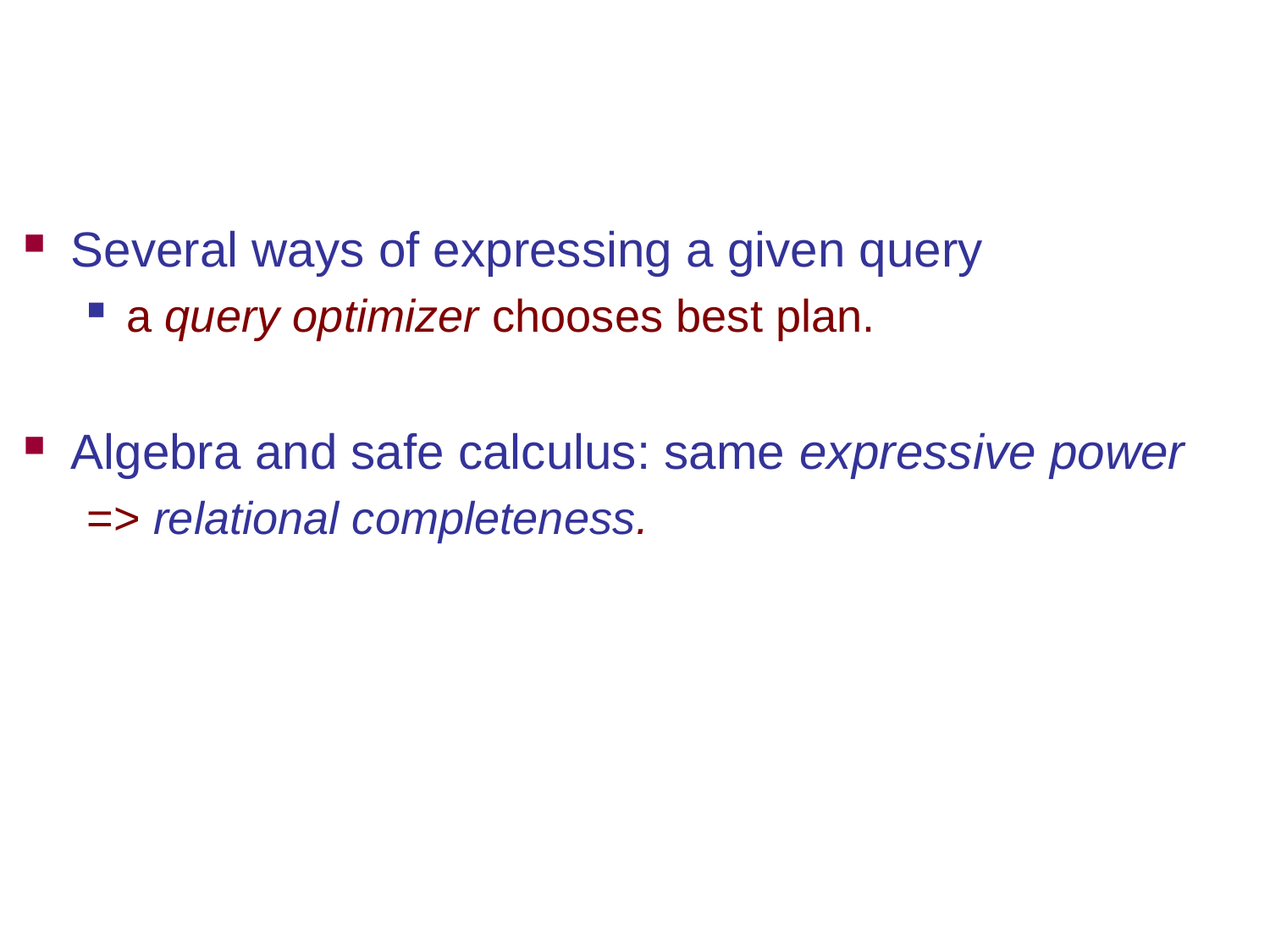

# Summary - cnt’d
Several ways of expressing a given query
a query optimizer chooses best plan.

Algebra and safe calculus: same expressive power
=> relational completeness.